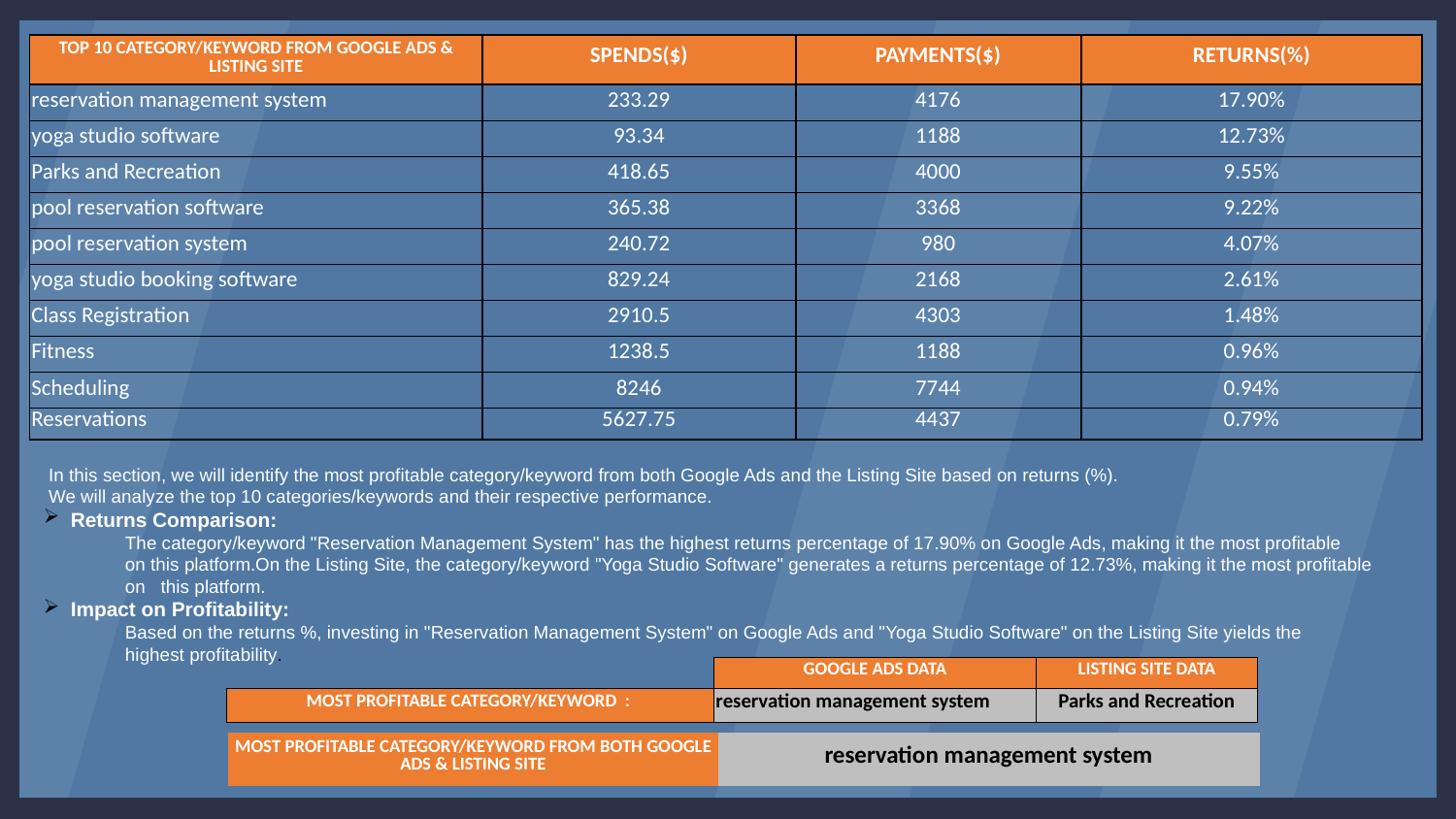

| TOP 10 CATEGORY/KEYWORD FROM GOOGLE ADS & LISTING SITE | SPENDS($) | PAYMENTS($) | RETURNS(%) |
| --- | --- | --- | --- |
| reservation management system | 233.29 | 4176 | 17.90% |
| yoga studio software | 93.34 | 1188 | 12.73% |
| Parks and Recreation | 418.65 | 4000 | 9.55% |
| pool reservation software | 365.38 | 3368 | 9.22% |
| pool reservation system | 240.72 | 980 | 4.07% |
| yoga studio booking software | 829.24 | 2168 | 2.61% |
| Class Registration | 2910.5 | 4303 | 1.48% |
| Fitness | 1238.5 | 1188 | 0.96% |
| Scheduling | 8246 | 7744 | 0.94% |
| Reservations | 5627.75 | 4437 | 0.79% |
 In this section, we will identify the most profitable category/keyword from both Google Ads and the Listing Site based on returns (%).
 We will analyze the top 10 categories/keywords and their respective performance.
Returns Comparison:
                The category/keyword "Reservation Management System" has the highest returns percentage of 17.90% on Google Ads, making it the most profitable
                on this platform.On the Listing Site, the category/keyword "Yoga Studio Software" generates a returns percentage of 12.73%, making it the most profitable
                on   this platform.
Impact on Profitability:
                Based on the returns %, investing in "Reservation Management System" on Google Ads and "Yoga Studio Software" on the Listing Site yields the
                highest profitability.
|  |  |  | GOOGLE ADS DATA | LISTING SITE DATA |
| --- | --- | --- | --- | --- |
| MOST PROFITABLE CATEGORY/KEYWORD : |  |  | reservation management system | Parks and Recreation |
| MOST PROFITABLE CATEGORY/KEYWORD FROM BOTH GOOGLE ADS & LISTING SITE | reservation management system |
| --- | --- |